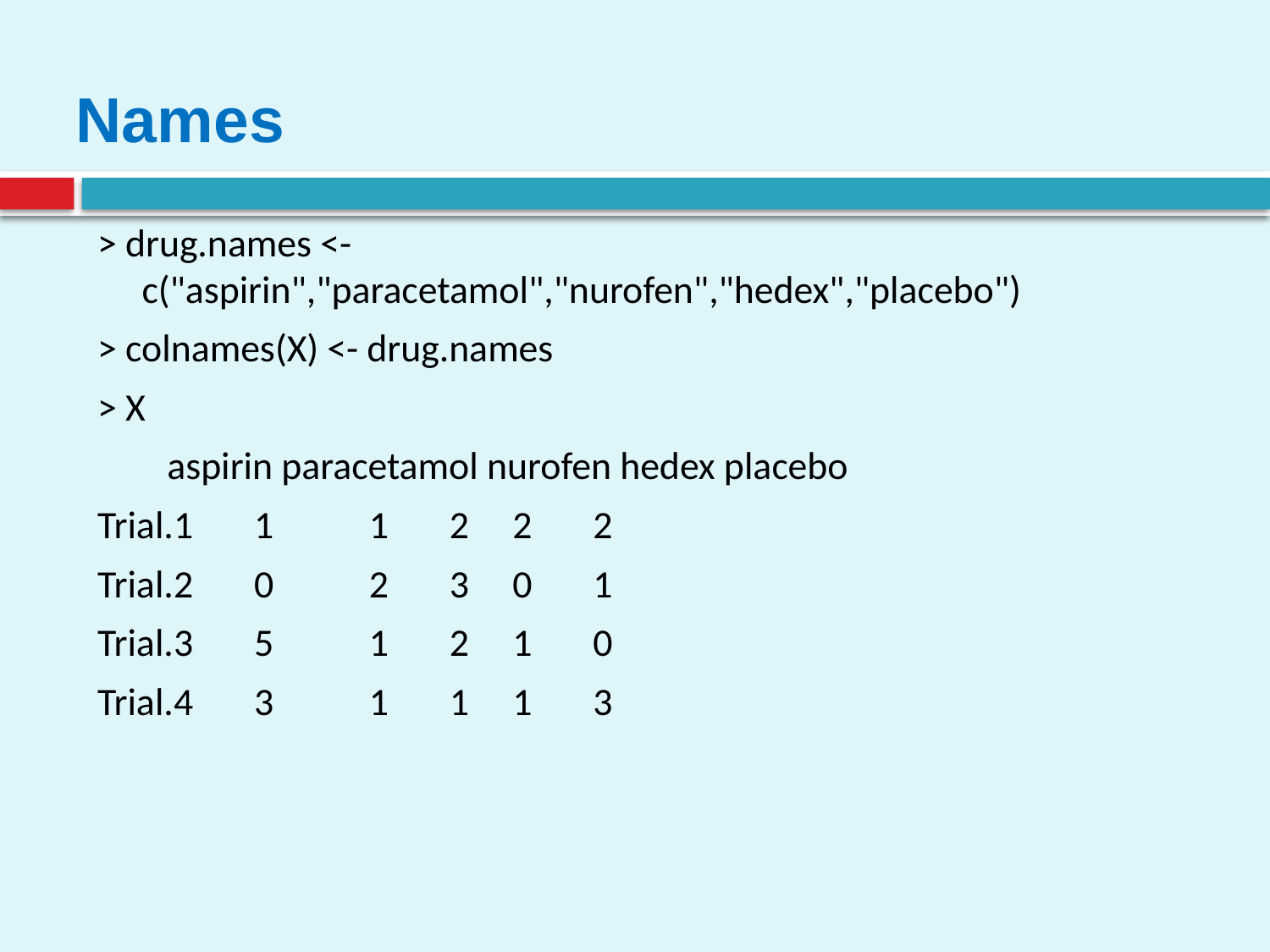

# Names
> drug.names <- c("aspirin","paracetamol","nurofen","hedex","placebo")
> colnames(X) <- drug.names
> X
        aspirin paracetamol nurofen hedex placebo
Trial.1       1           1       2     2       2
Trial.2       0           2       3     0       1
Trial.3       5           1       2     1       0
Trial.4       3           1       1     1       3